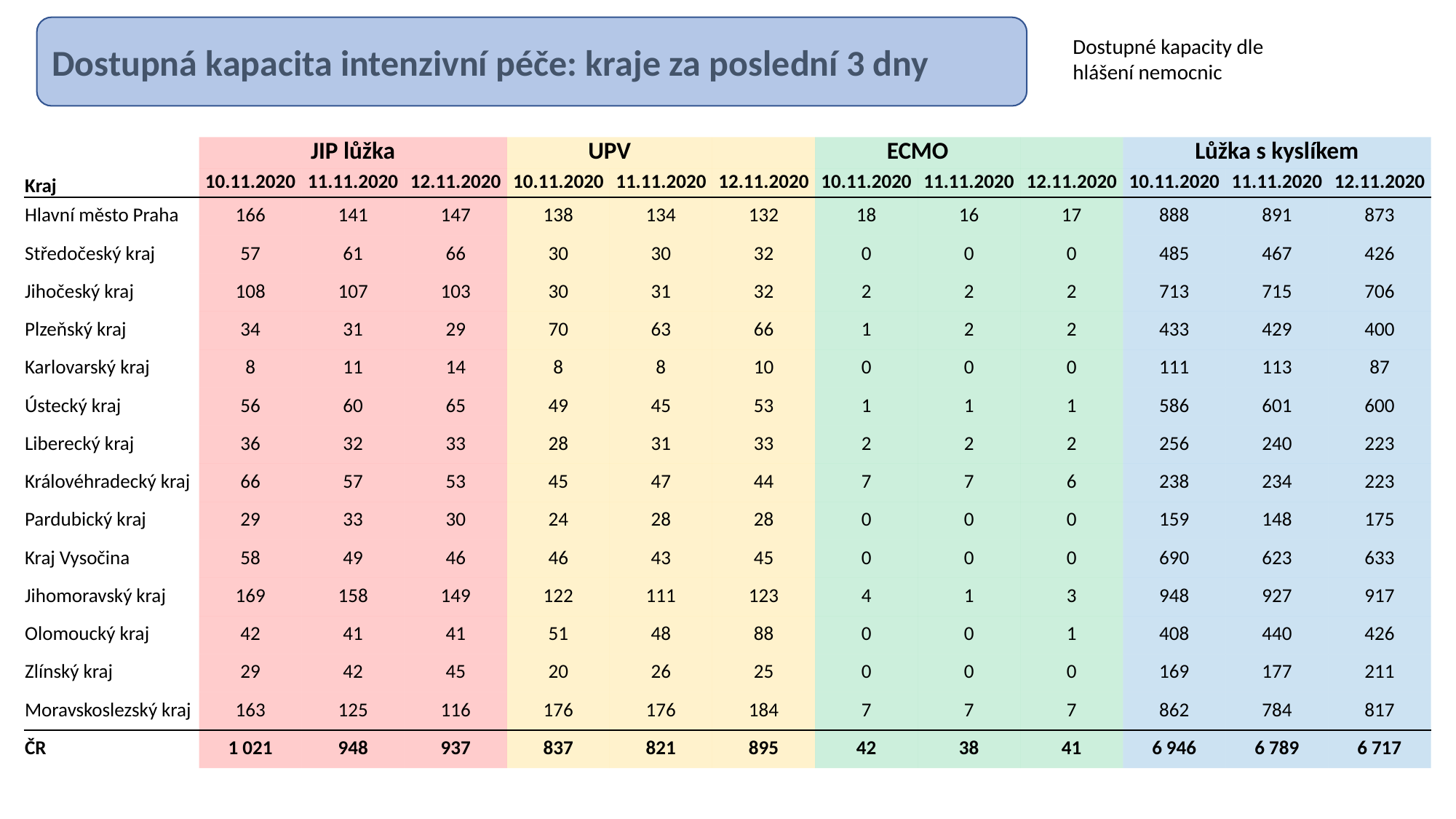

Dostupná kapacita intenzivní péče: kraje za poslední 3 dny
Dostupné kapacity dle hlášení nemocnic
|  | JIP lůžka |  |  | UPV |  |  | ECMO |  |  | Lůžka s kyslíkem |  |  |
| --- | --- | --- | --- | --- | --- | --- | --- | --- | --- | --- | --- | --- |
| Kraj | 10.11.2020 | 11.11.2020 | 12.11.2020 | 10.11.2020 | 11.11.2020 | 12.11.2020 | 10.11.2020 | 11.11.2020 | 12.11.2020 | 10.11.2020 | 11.11.2020 | 12.11.2020 |
| Hlavní město Praha | 166 | 141 | 147 | 138 | 134 | 132 | 18 | 16 | 17 | 888 | 891 | 873 |
| Středočeský kraj | 57 | 61 | 66 | 30 | 30 | 32 | 0 | 0 | 0 | 485 | 467 | 426 |
| Jihočeský kraj | 108 | 107 | 103 | 30 | 31 | 32 | 2 | 2 | 2 | 713 | 715 | 706 |
| Plzeňský kraj | 34 | 31 | 29 | 70 | 63 | 66 | 1 | 2 | 2 | 433 | 429 | 400 |
| Karlovarský kraj | 8 | 11 | 14 | 8 | 8 | 10 | 0 | 0 | 0 | 111 | 113 | 87 |
| Ústecký kraj | 56 | 60 | 65 | 49 | 45 | 53 | 1 | 1 | 1 | 586 | 601 | 600 |
| Liberecký kraj | 36 | 32 | 33 | 28 | 31 | 33 | 2 | 2 | 2 | 256 | 240 | 223 |
| Královéhradecký kraj | 66 | 57 | 53 | 45 | 47 | 44 | 7 | 7 | 6 | 238 | 234 | 223 |
| Pardubický kraj | 29 | 33 | 30 | 24 | 28 | 28 | 0 | 0 | 0 | 159 | 148 | 175 |
| Kraj Vysočina | 58 | 49 | 46 | 46 | 43 | 45 | 0 | 0 | 0 | 690 | 623 | 633 |
| Jihomoravský kraj | 169 | 158 | 149 | 122 | 111 | 123 | 4 | 1 | 3 | 948 | 927 | 917 |
| Olomoucký kraj | 42 | 41 | 41 | 51 | 48 | 88 | 0 | 0 | 1 | 408 | 440 | 426 |
| Zlínský kraj | 29 | 42 | 45 | 20 | 26 | 25 | 0 | 0 | 0 | 169 | 177 | 211 |
| Moravskoslezský kraj | 163 | 125 | 116 | 176 | 176 | 184 | 7 | 7 | 7 | 862 | 784 | 817 |
| ČR | 1 021 | 948 | 937 | 837 | 821 | 895 | 42 | 38 | 41 | 6 946 | 6 789 | 6 717 |